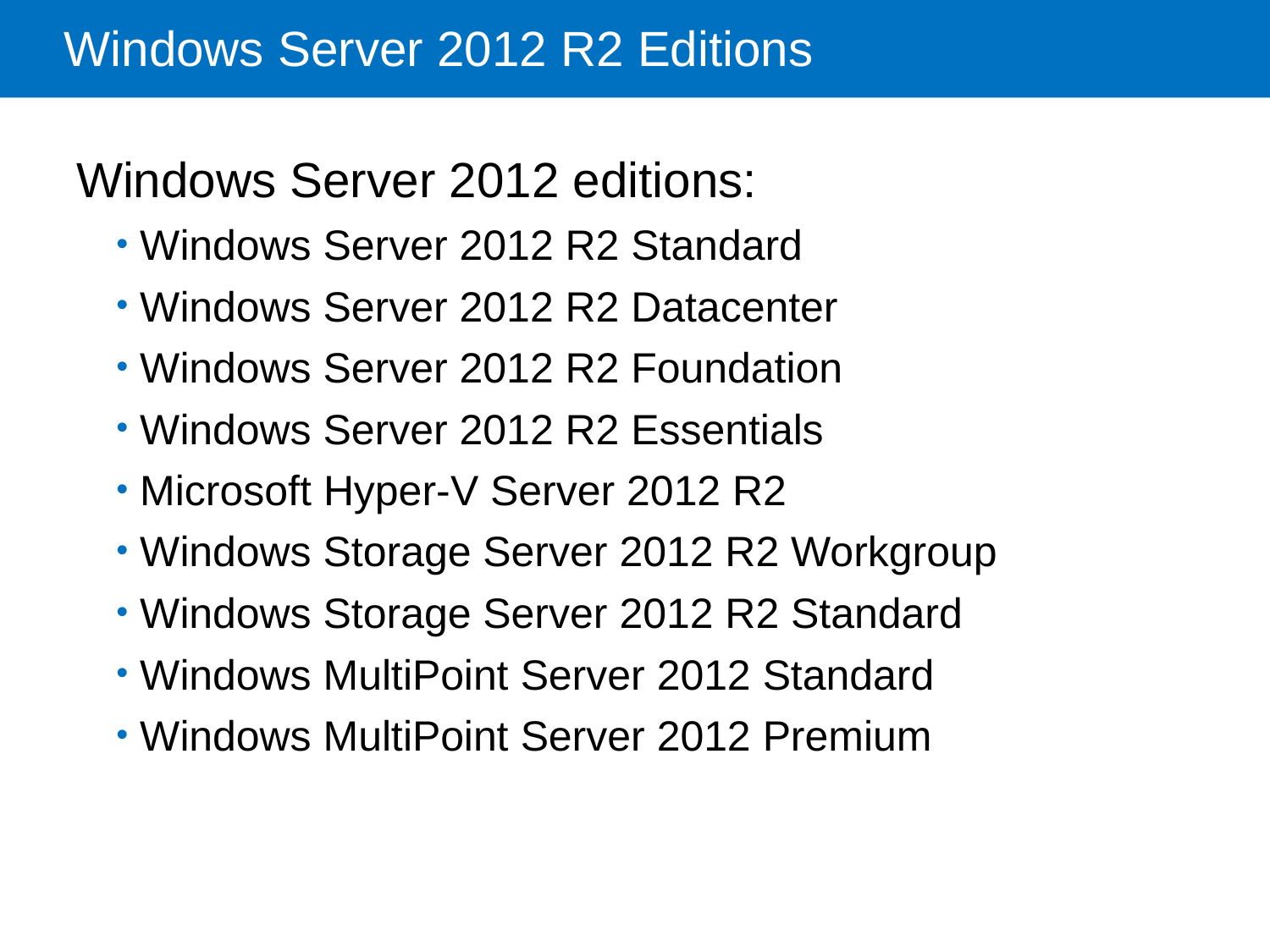

# Windows Server 2012 R2 Editions
Windows Server 2012 editions:
Windows Server 2012 R2 Standard
Windows Server 2012 R2 Datacenter
Windows Server 2012 R2 Foundation
Windows Server 2012 R2 Essentials
Microsoft Hyper-V Server 2012 R2
Windows Storage Server 2012 R2 Workgroup
Windows Storage Server 2012 R2 Standard
Windows MultiPoint Server 2012 Standard
Windows MultiPoint Server 2012 Premium